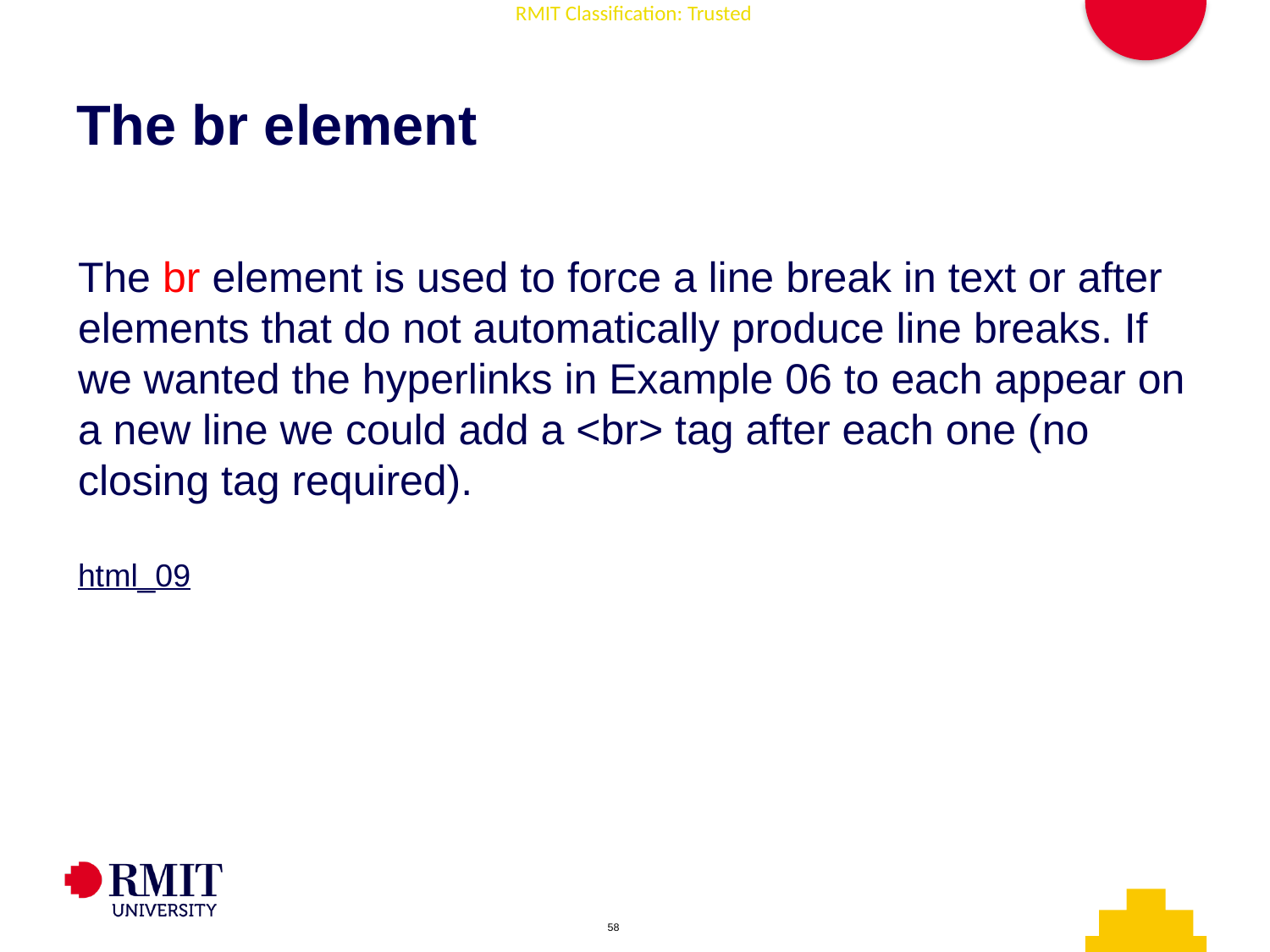

# The br element
The br element is used to force a line break in text or after elements that do not automatically produce line breaks. If we wanted the hyperlinks in Example 06 to each appear on a new line we could add a <br> tag after each one (no closing tag required).

html_09
AD006 Associate Degree in IT